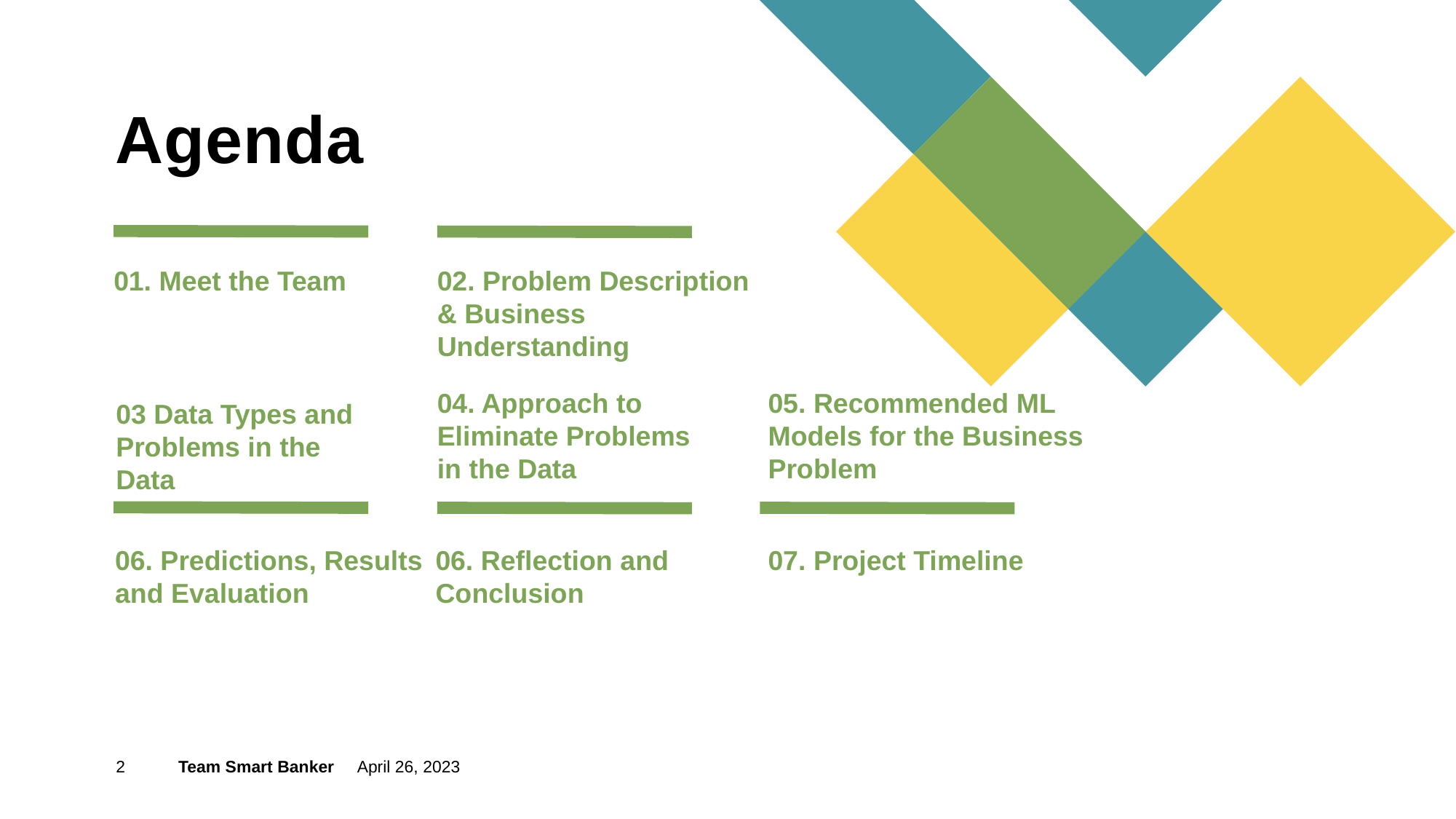

# Agenda
01. Meet the Team
02. Problem Description & Business Understanding
04. Approach to Eliminate Problems in the Data
05. Recommended ML Models for the Business Problem
03 Data Types and Problems in the Data
06. Predictions, Results and Evaluation
06. Reflection and Conclusion
07. Project Timeline
2
Team Smart Banker
April 26, 2023